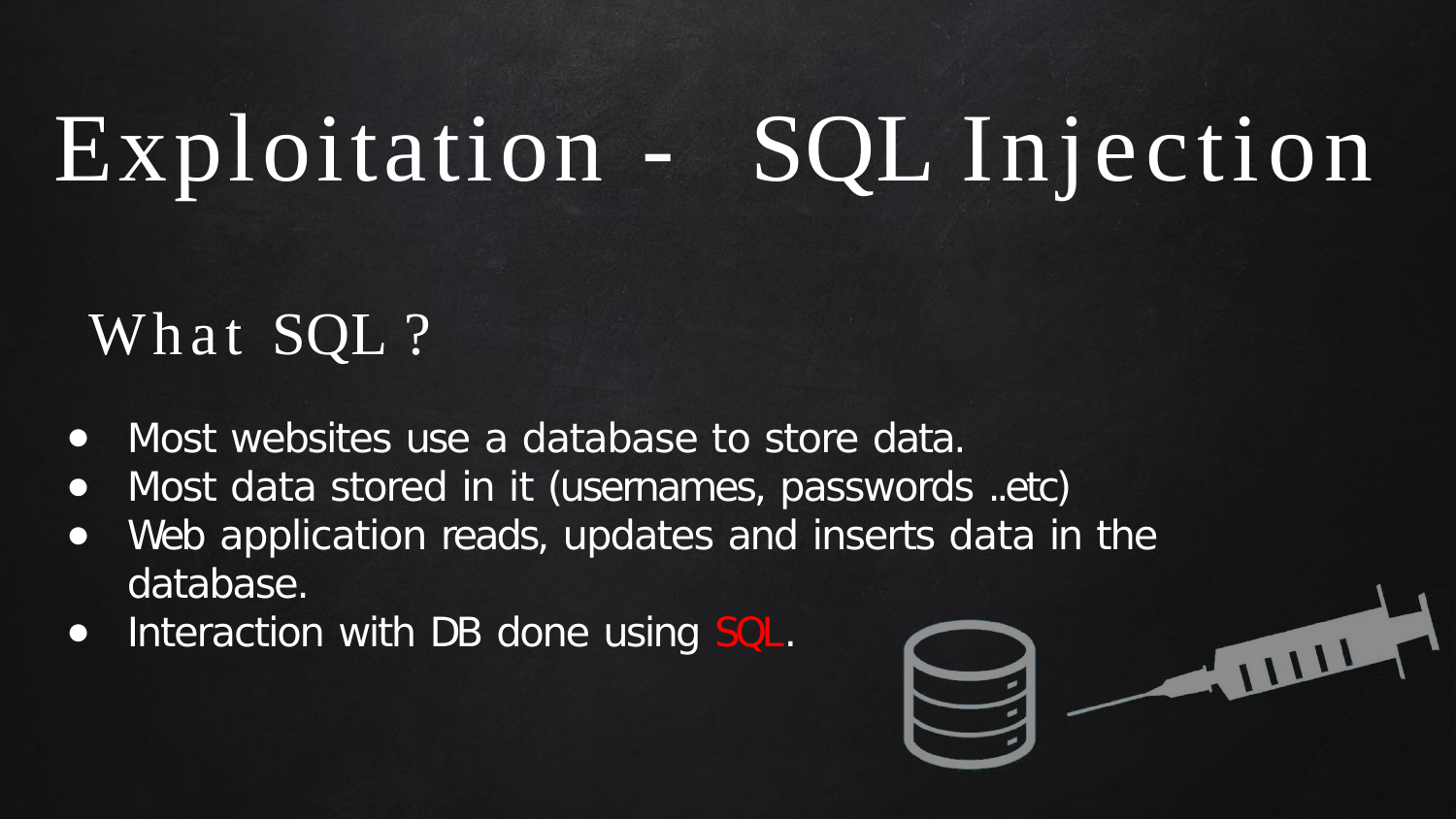

# Exploitation - SQL Injection
What SQL ?
Most websites use a database to store data.
Most data stored in it (usernames, passwords ..etc)
Web application reads, updates and inserts data in the database.
Interaction with DB done using SQL.